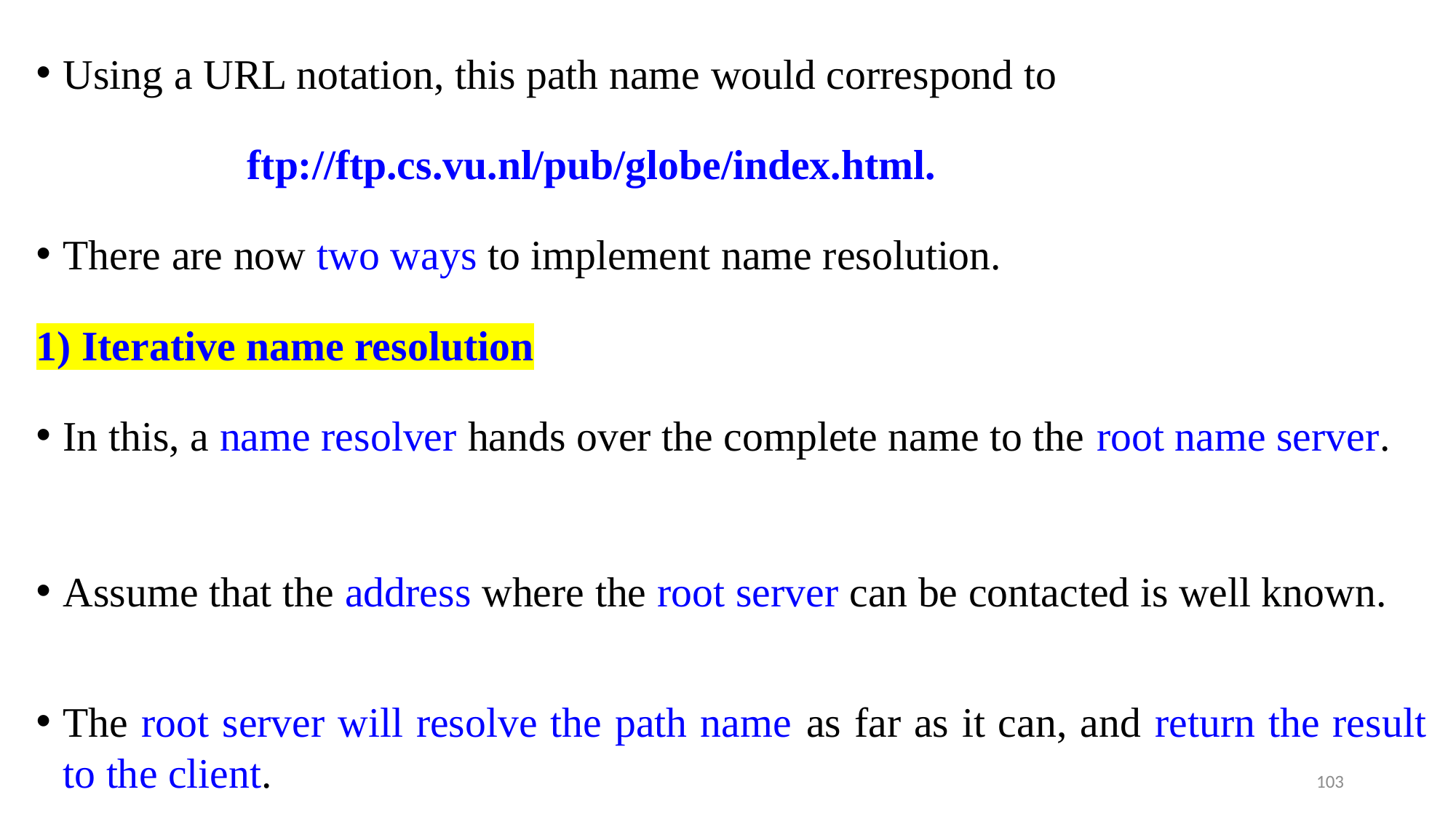

Using a URL notation, this path name would correspond to
                    ftp://ftp.cs.vu.nl/pub/globe/index.html.
There are now two ways to implement name resolution.
1) Iterative name resolution
In this, a name resolver hands over the complete name to the root name server.

Assume that the address where the root server can be contacted is well known.

The root server will resolve the path name as far as it can, and return the result to the client.

103